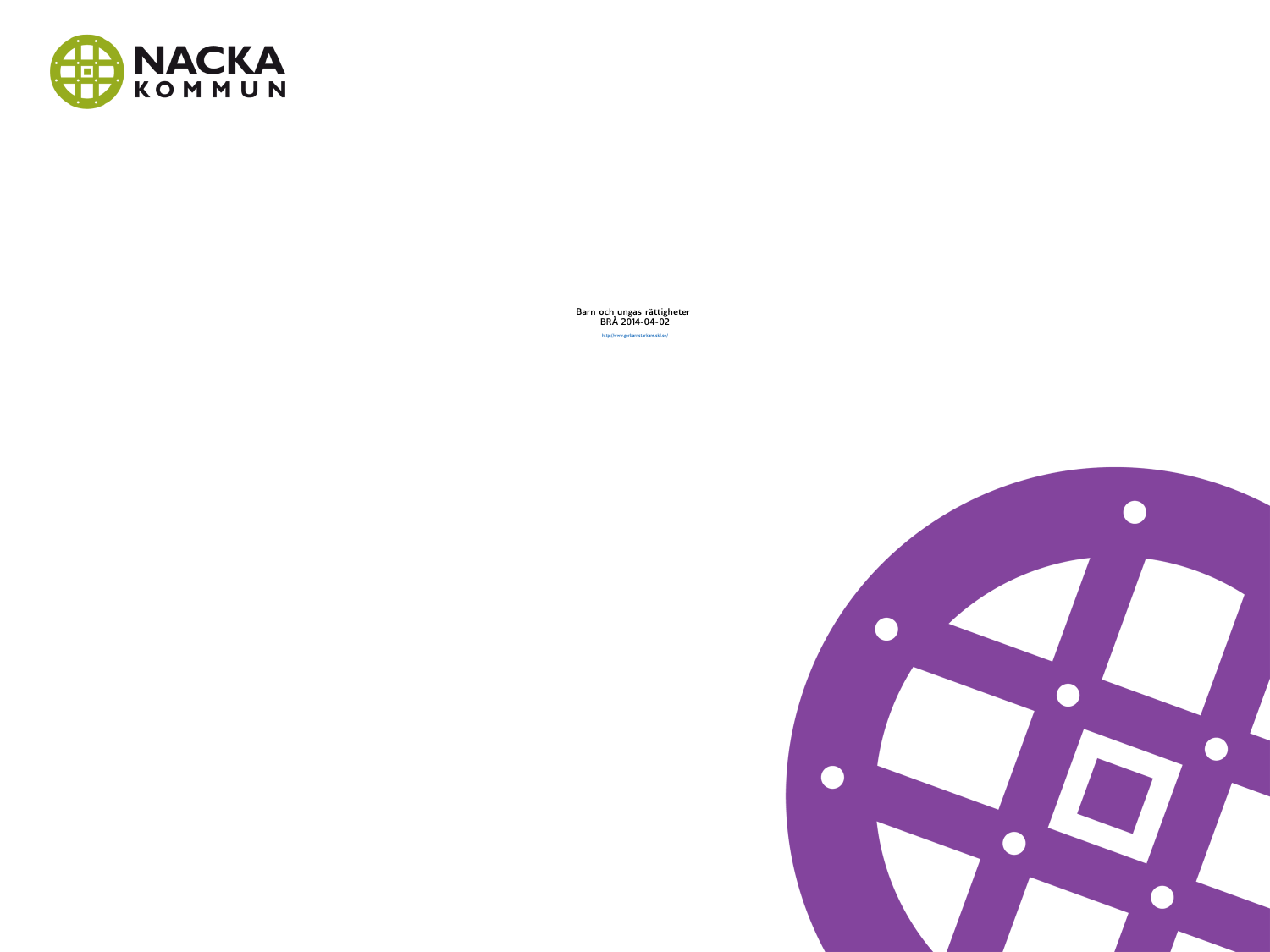

# Barn och ungas rättigheter BRÅ 2014-04-02 http://www.gorbarnstarkare.skl.se/